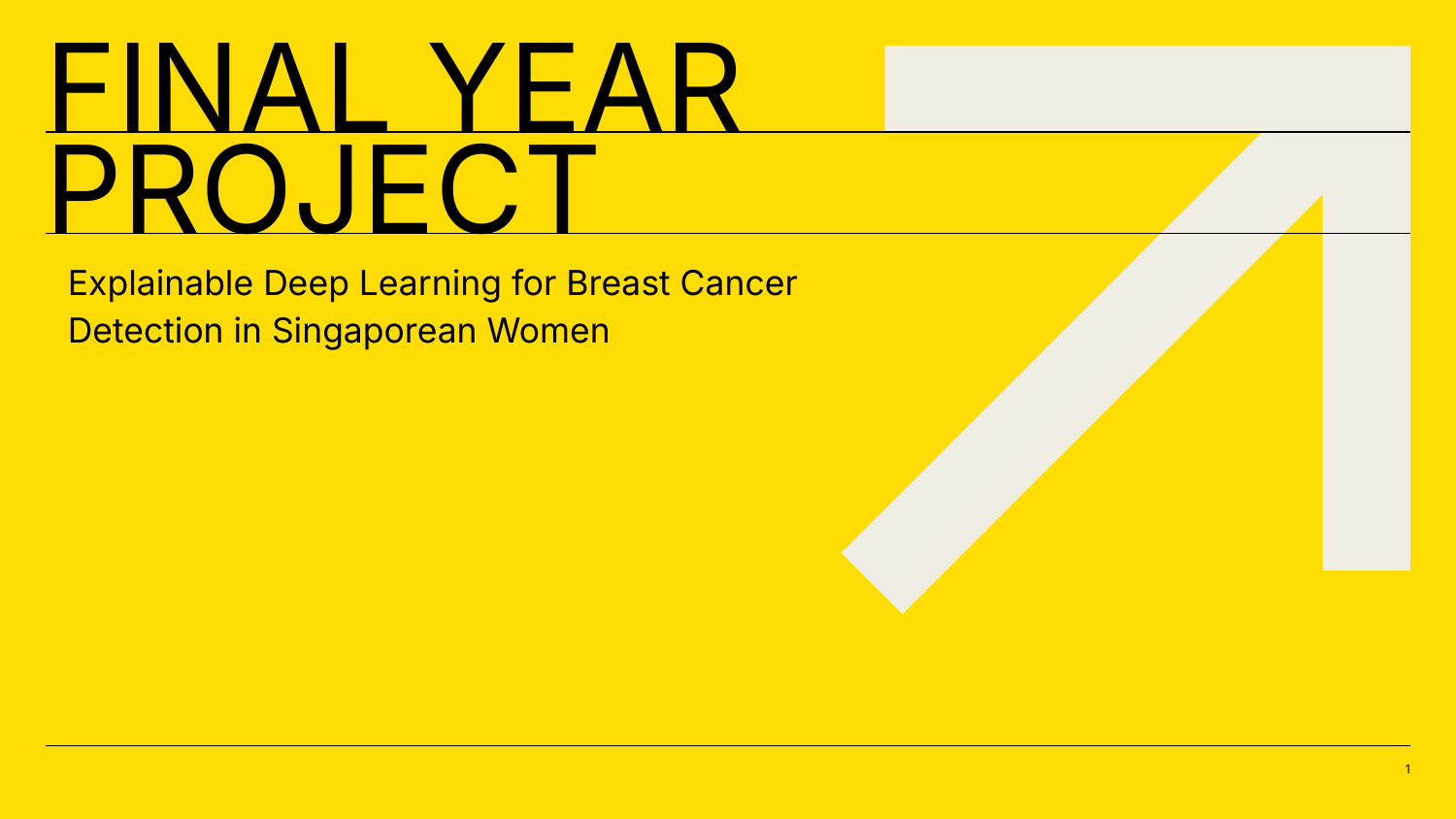

# FINAL YEAR PROJECT
Explainable Deep Learning for Breast Cancer Detection in Singaporean Women

1